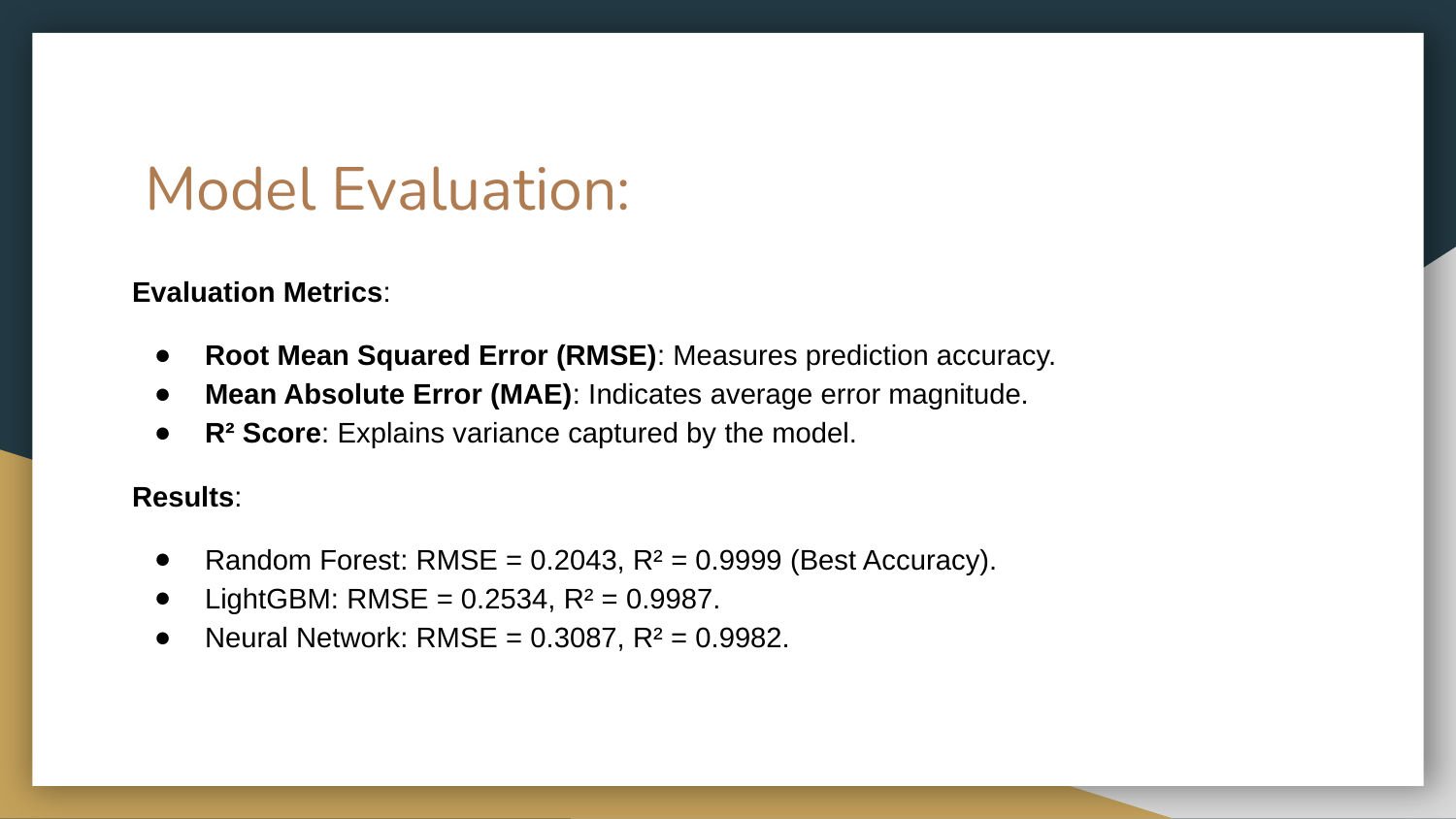

# Model Evaluation:
Evaluation Metrics:
Root Mean Squared Error (RMSE): Measures prediction accuracy.
Mean Absolute Error (MAE): Indicates average error magnitude.
R² Score: Explains variance captured by the model.
Results:
Random Forest: RMSE = 0.2043, R² = 0.9999 (Best Accuracy).
LightGBM: RMSE = 0.2534, R² = 0.9987.
Neural Network: RMSE = 0.3087, R² = 0.9982.